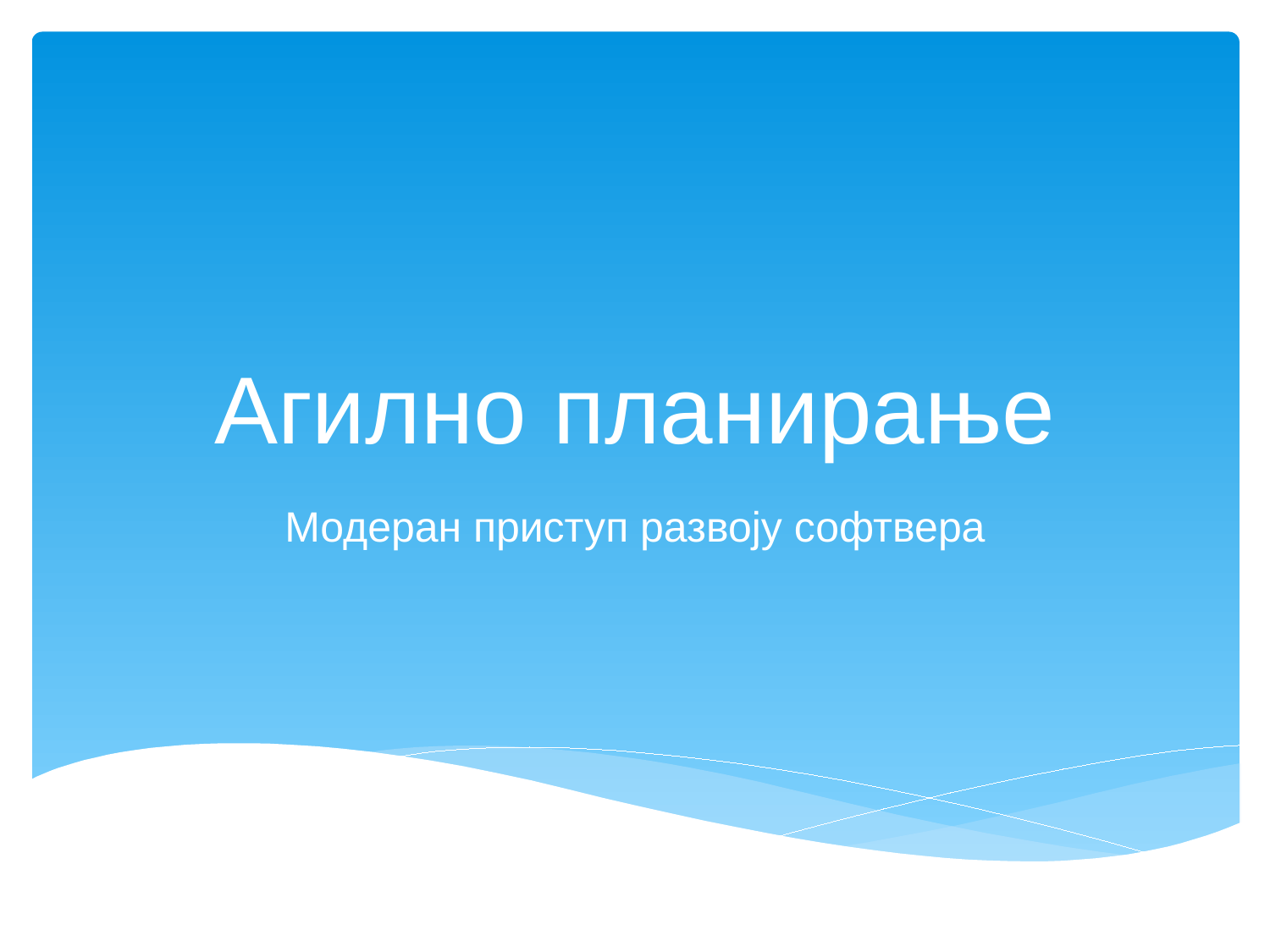

# Агилно планирање
Модеран приступ развоју софтвера